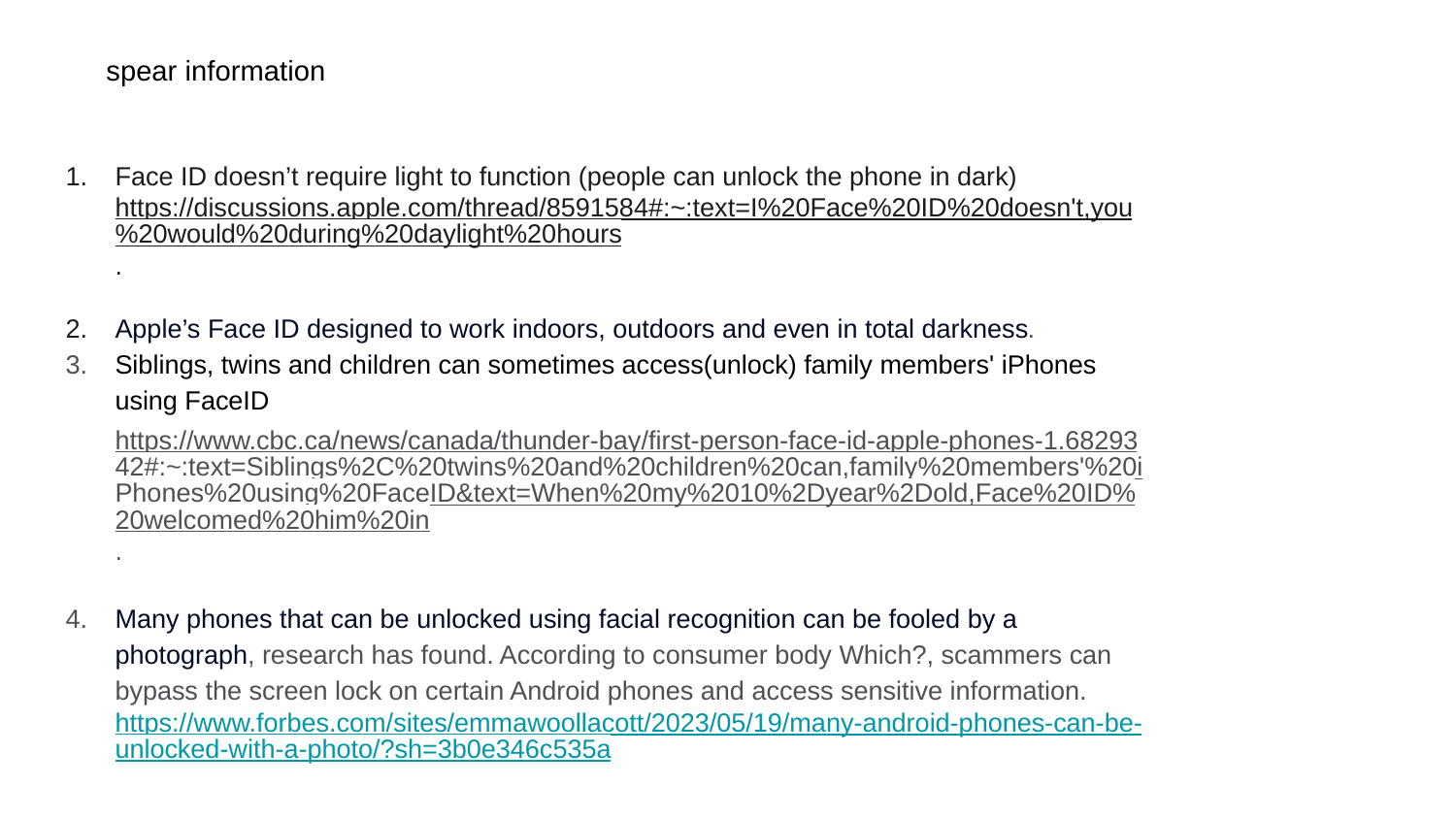

spear information
Face ID doesn’t require light to function (people can unlock the phone in dark)
https://discussions.apple.com/thread/8591584#:~:text=I%20Face%20ID%20doesn't,you%20would%20during%20daylight%20hours.

Apple’s Face ID designed to work indoors, outdoors and even in total darkness.
Siblings, twins and children can sometimes access(unlock) family members' iPhones using FaceID
https://www.cbc.ca/news/canada/thunder-bay/first-person-face-id-apple-phones-1.6829342#:~:text=Siblings%2C%20twins%20and%20children%20can,family%20members'%20iPhones%20using%20FaceID&text=When%20my%2010%2Dyear%2Dold,Face%20ID%20welcomed%20him%20in.

Many phones that can be unlocked using facial recognition can be fooled by a photograph, research has found. According to consumer body Which?, scammers can bypass the screen lock on certain Android phones and access sensitive information.
https://www.forbes.com/sites/emmawoollacott/2023/05/19/many-android-phones-can-be-unlocked-with-a-photo/?sh=3b0e346c535a